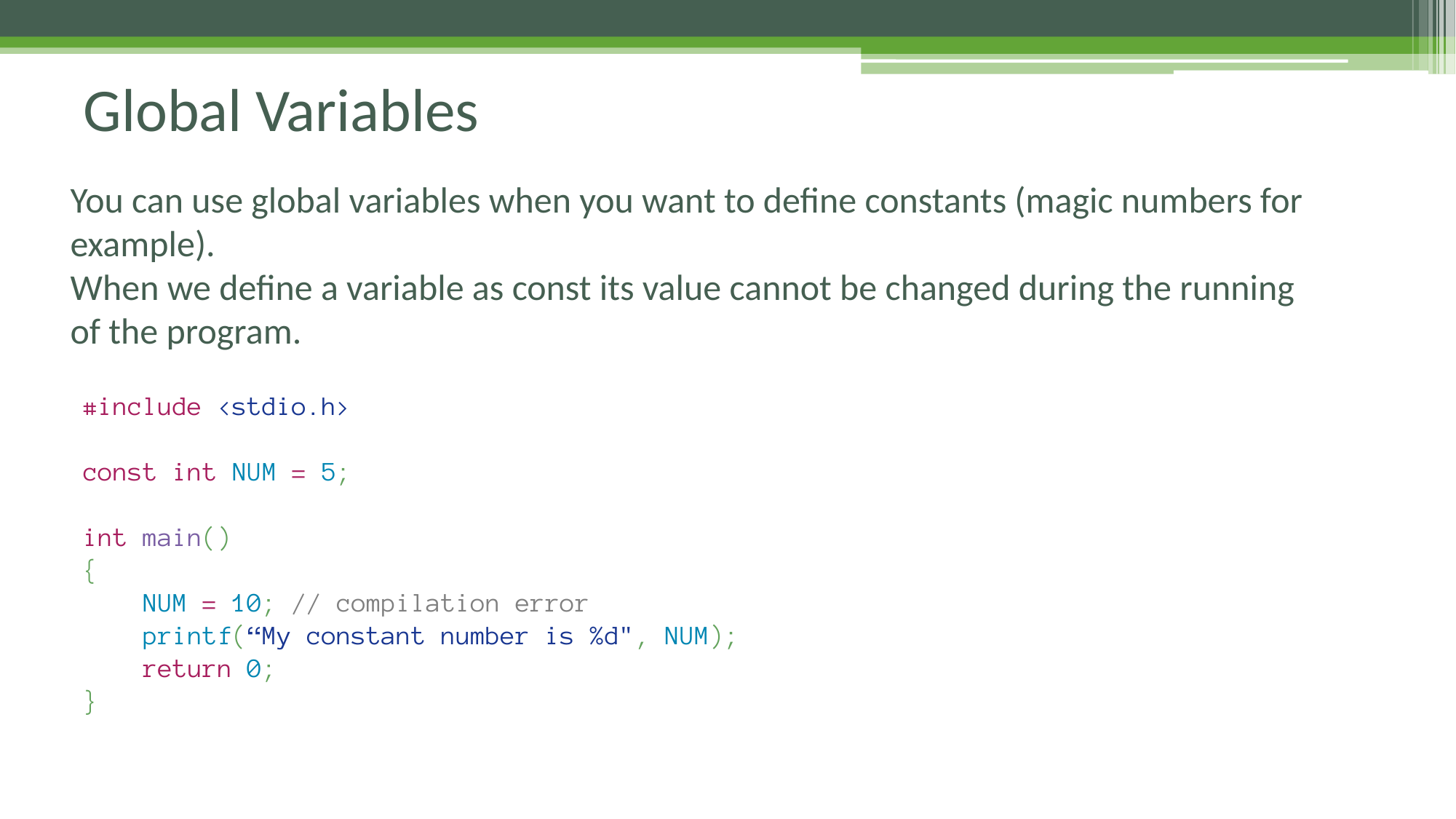

# Global Variables
You can use global variables when you want to define constants (magic numbers for example).
When we define a variable as const its value cannot be changed during the running of the program.
#include <stdio.h>

const int NUM = 5;

int main()
{
    NUM = 10; // compilation error
    printf(“My constant number is %d", NUM);
    return 0;
}